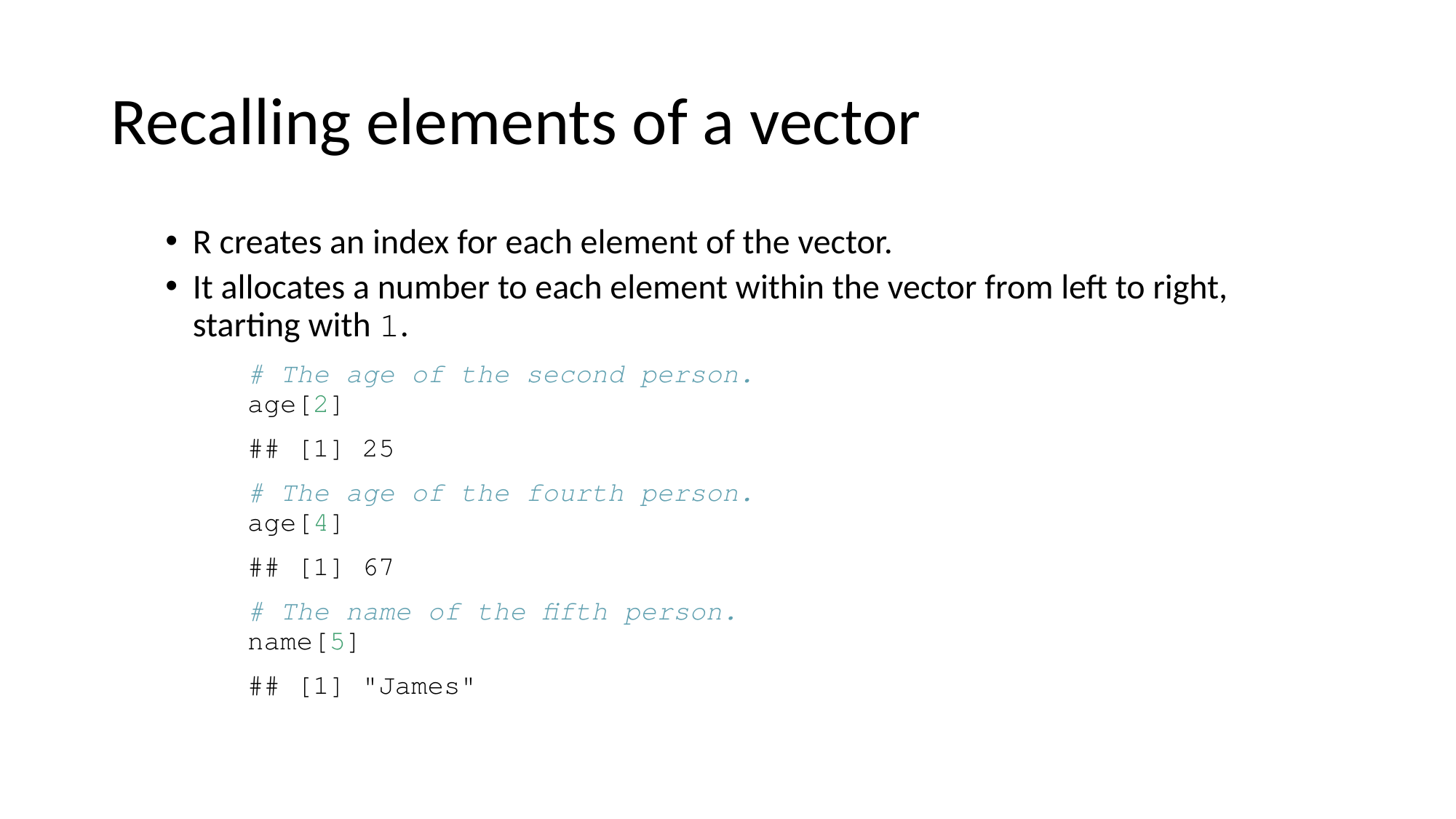

# Recalling elements of a vector
R creates an index for each element of the vector.
It allocates a number to each element within the vector from left to right, starting with 1.
# The age of the second person. age[2]
## [1] 25
# The age of the fourth person. age[4]
## [1] 67
# The name of the fifth person. name[5]
## [1] "James"